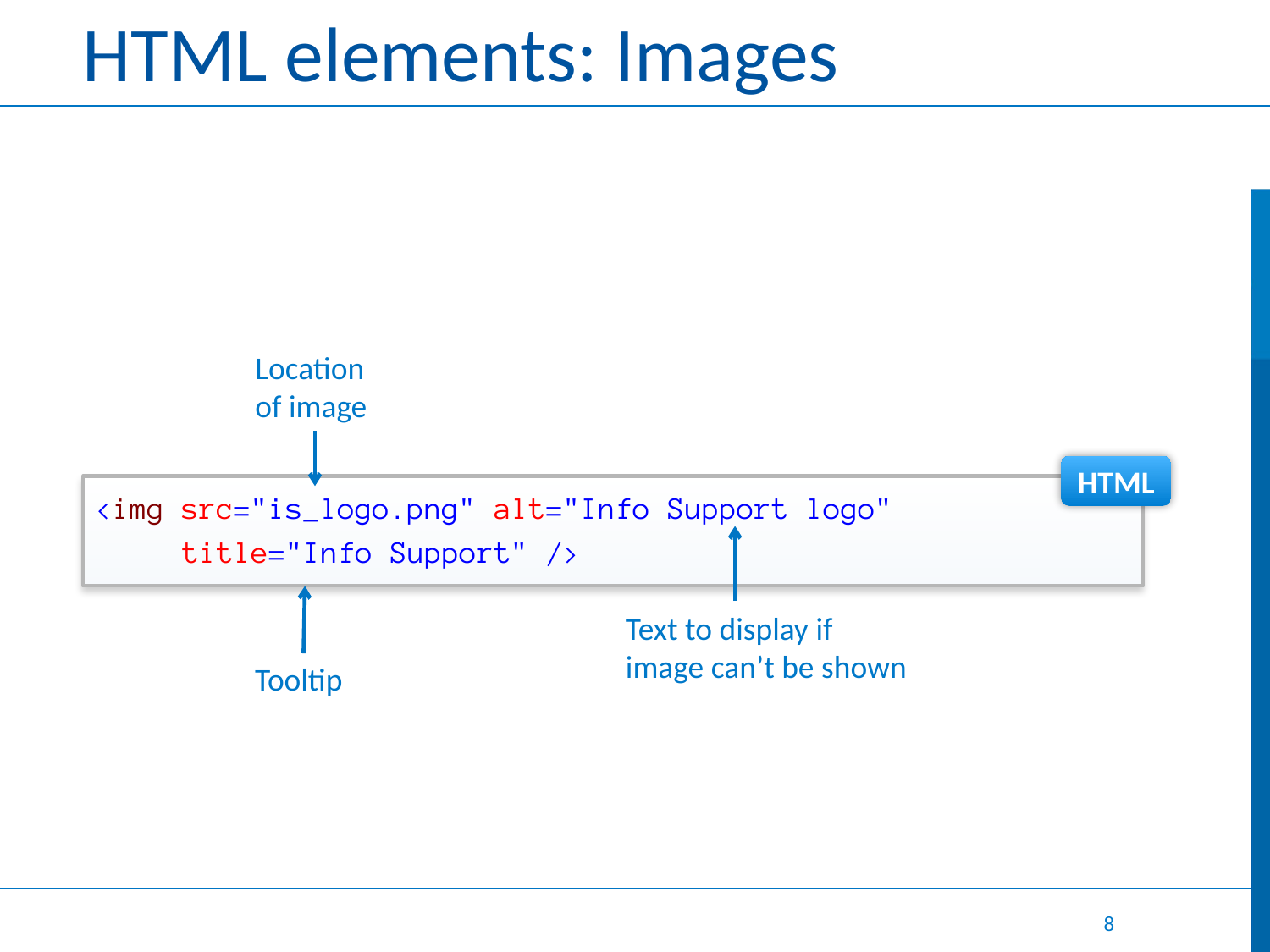

# HTML elements: Images

Location
of image
HTML
<img src="is_logo.png" alt="Info Support logo" 
     title="Info Support" />
Text to display if image can’t be shown
Tooltip
8